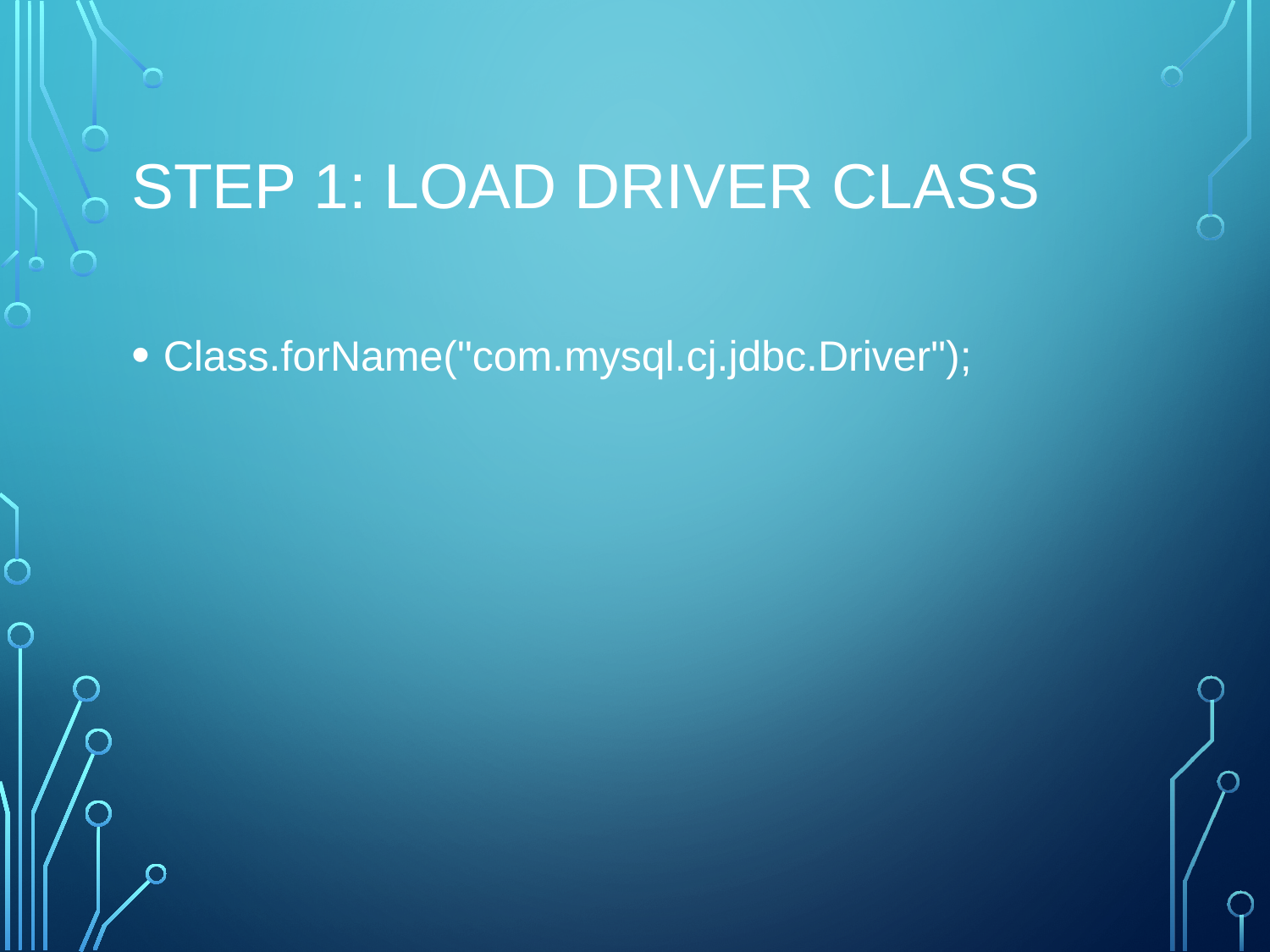

# Step 1: Load Driver Class
Class.forName("com.mysql.cj.jdbc.Driver");